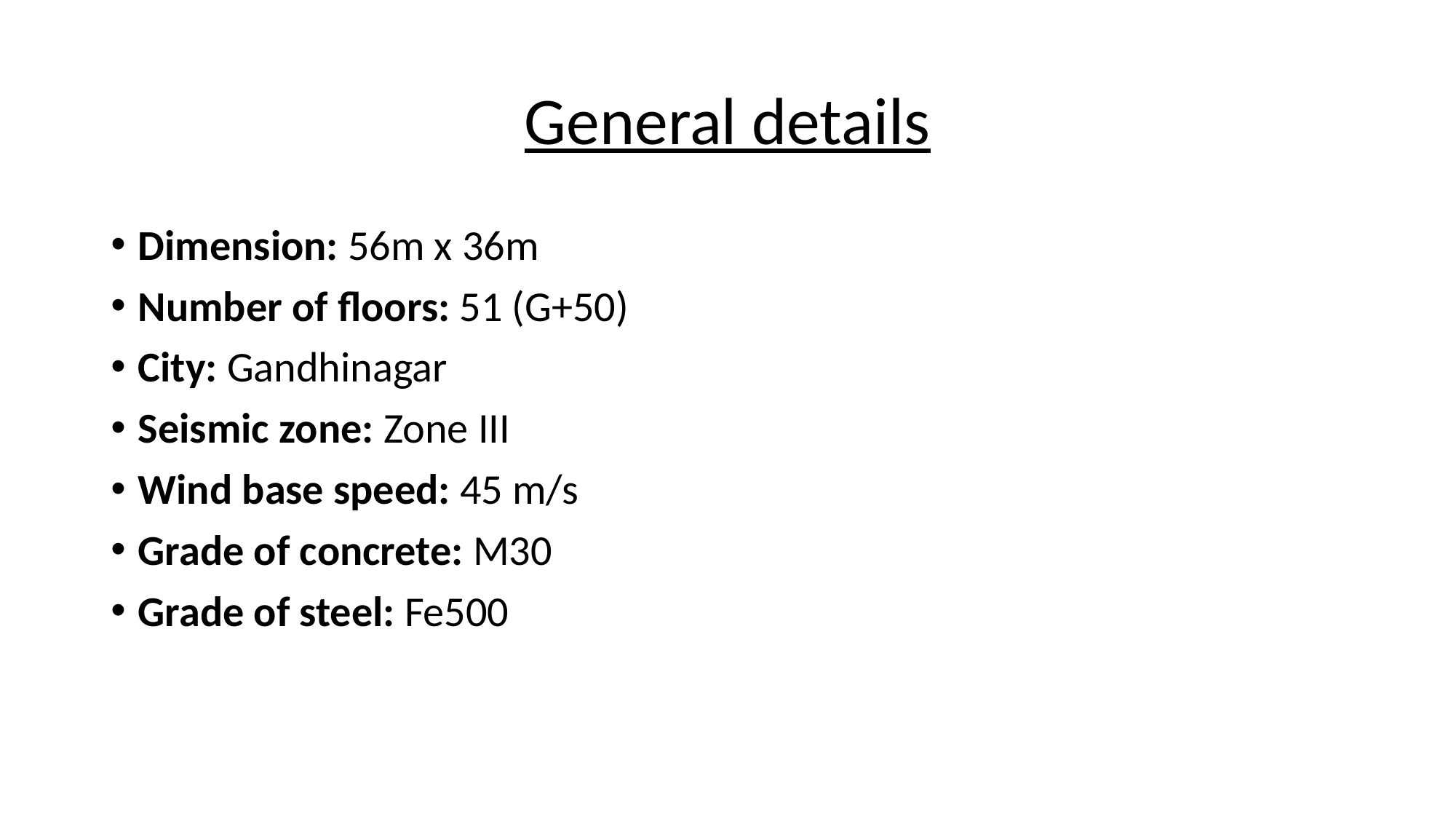

# General details
Dimension: 56m x 36m
Number of floors: 51 (G+50)
City: Gandhinagar
Seismic zone: Zone III
Wind base speed: 45 m/s
Grade of concrete: M30
Grade of steel: Fe500